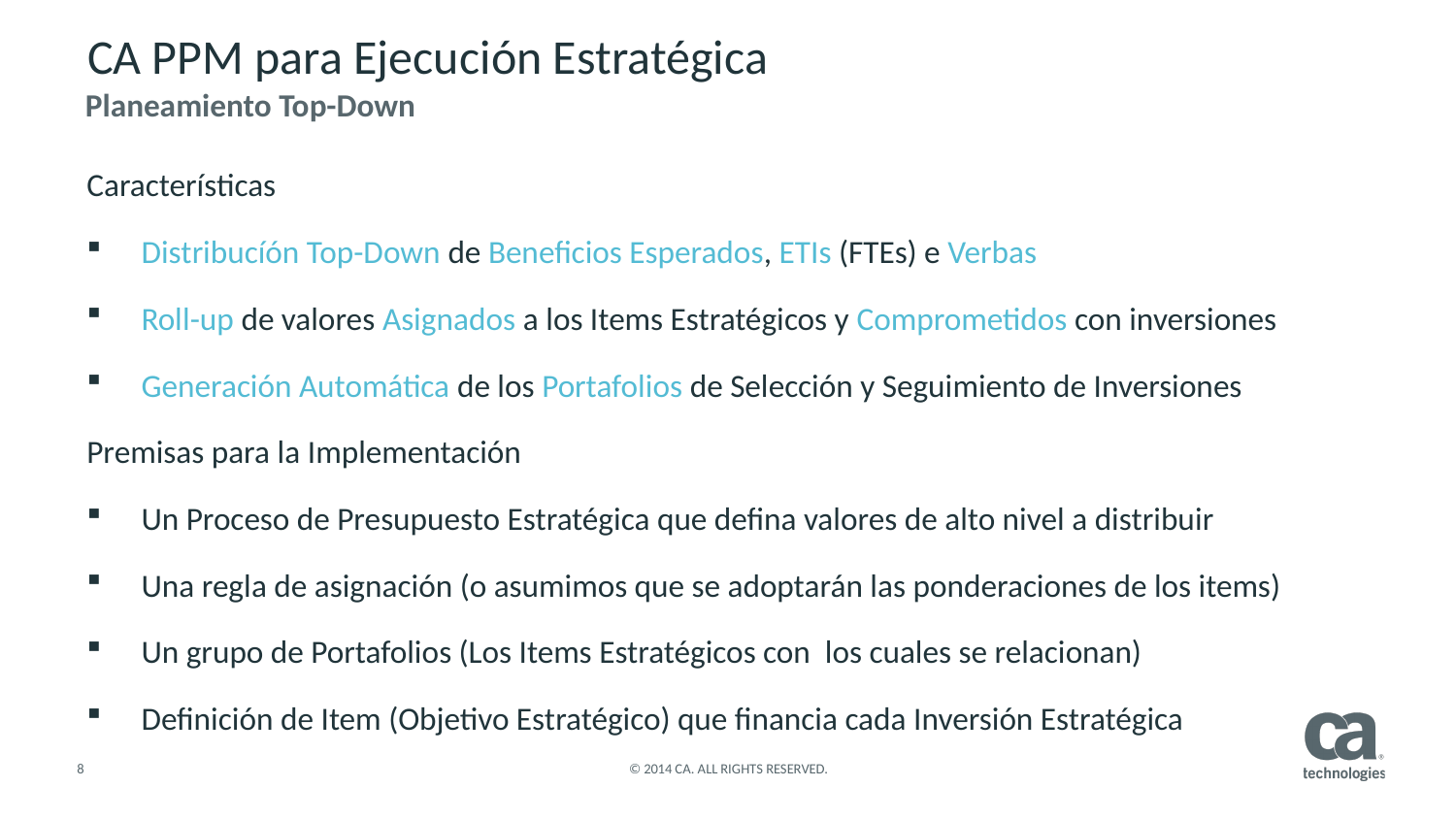

# CA PPM para Ejecución Estratégica
Planeamiento Top-Down
Características
Distribucíón Top-Down de Beneficios Esperados, ETIs (FTEs) e Verbas
Roll-up de valores Asignados a los Items Estratégicos y Comprometidos con inversiones
Generación Automática de los Portafolios de Selección y Seguimiento de Inversiones
Premisas para la Implementación
Un Proceso de Presupuesto Estratégica que defina valores de alto nivel a distribuir
Una regla de asignación (o asumimos que se adoptarán las ponderaciones de los items)
Un grupo de Portafolios (Los Items Estratégicos con  los cuales se relacionan)
Definición de Item (Objetivo Estratégico) que financia cada Inversión Estratégica